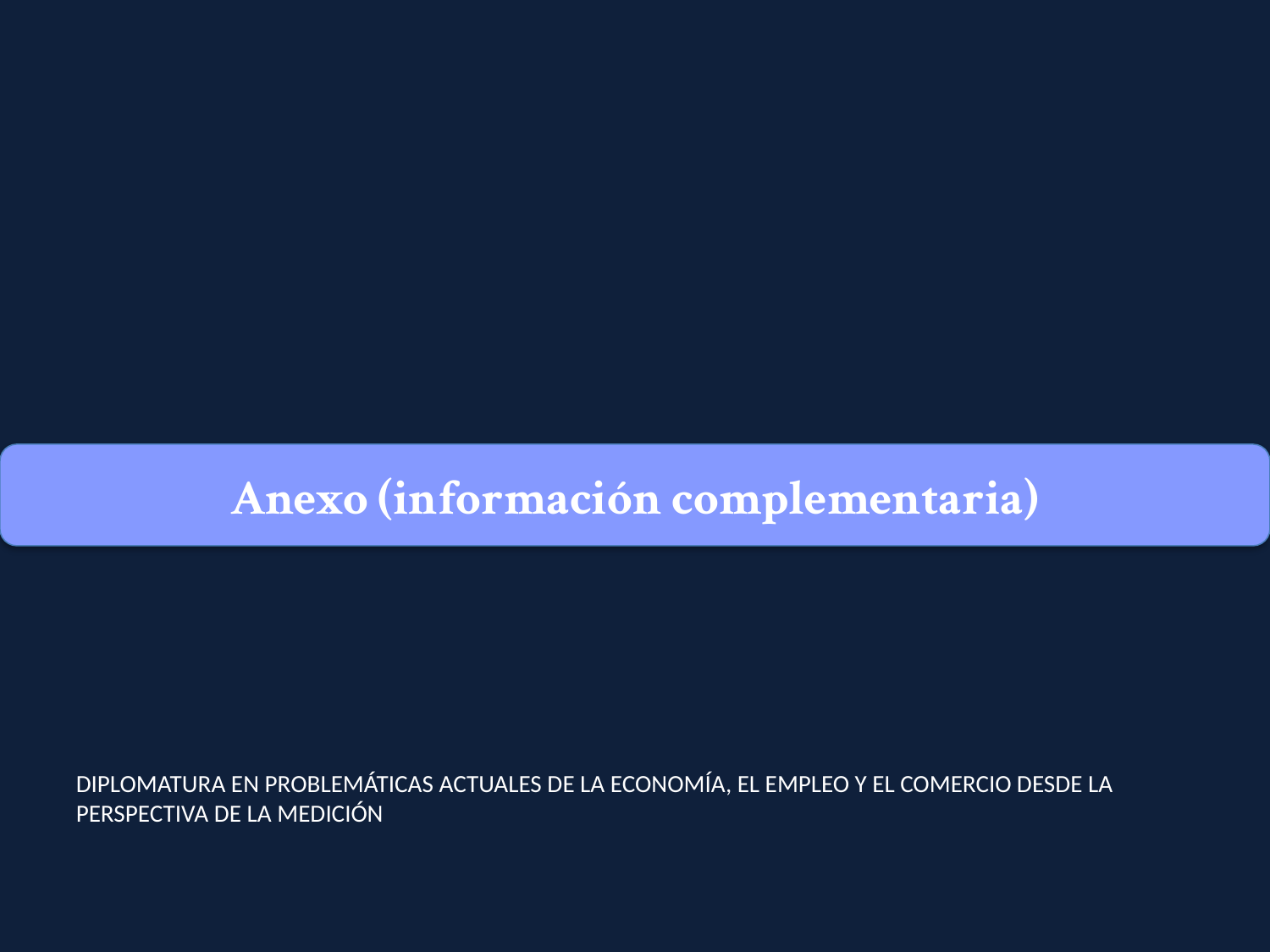

Anexo (información complementaria)
DIPLOMATURA EN PROBLEMÁTICAS ACTUALES DE LA ECONOMÍA, EL EMPLEO Y EL COMERCIO DESDE LA PERSPECTIVA DE LA MEDICIÓN